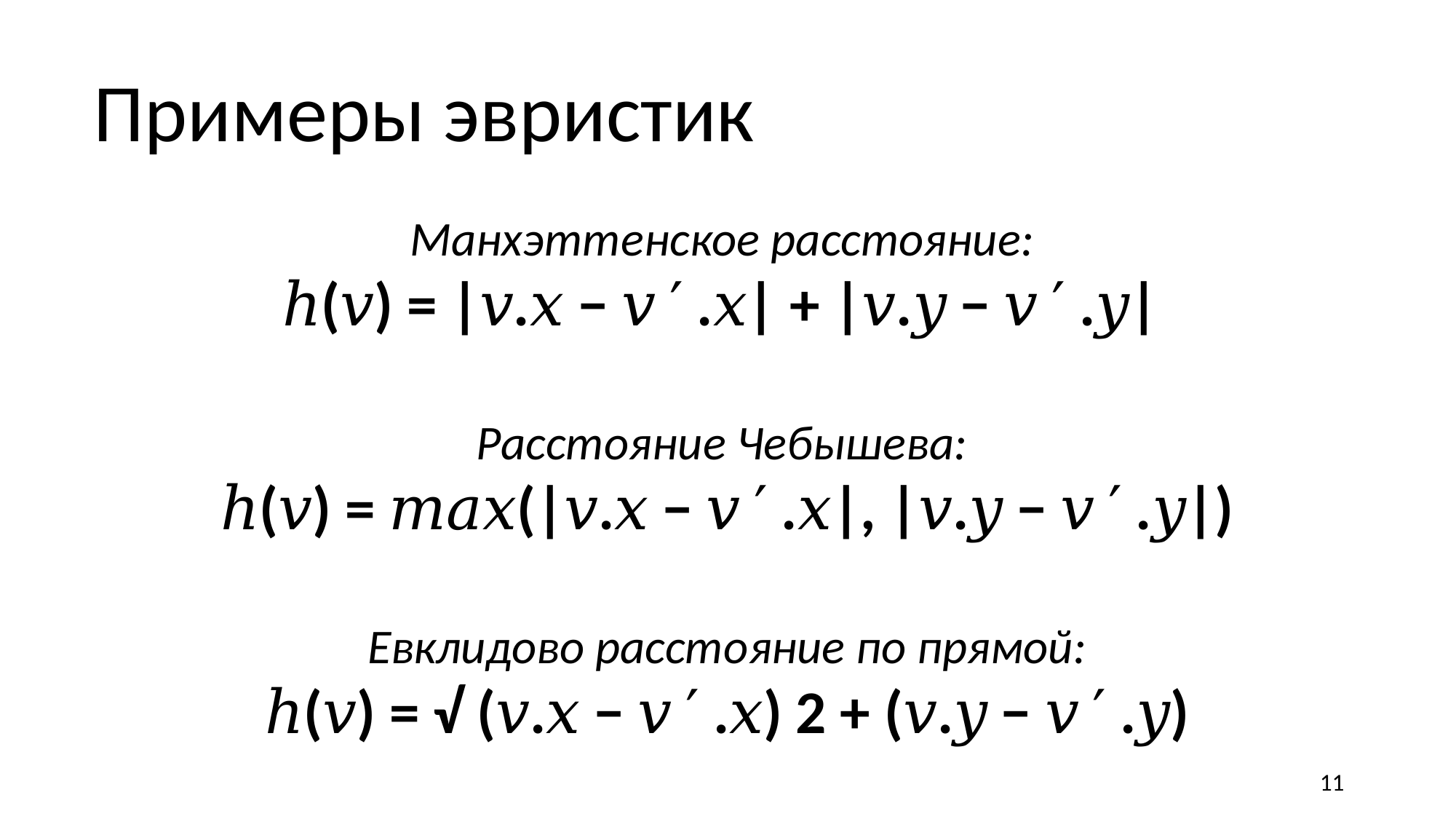

# Примеры эвристик
Манхэттенское расстояние:
ℎ(𝑣) = |𝑣.𝑥 − 𝑣 ′ .𝑥| + |𝑣.𝑦 − 𝑣 ′ .𝑦|

Расстояние Чебышева:
ℎ(𝑣) = 𝑚𝑎𝑥(|𝑣.𝑥 − 𝑣 ′ .𝑥|, |𝑣.𝑦 − 𝑣 ′ .𝑦|)

Евклидово расстояние по прямой:
ℎ(𝑣) = √︀ (𝑣.𝑥 − 𝑣 ′ .𝑥) 2 + (𝑣.𝑦 − 𝑣 ′ .𝑦)
11